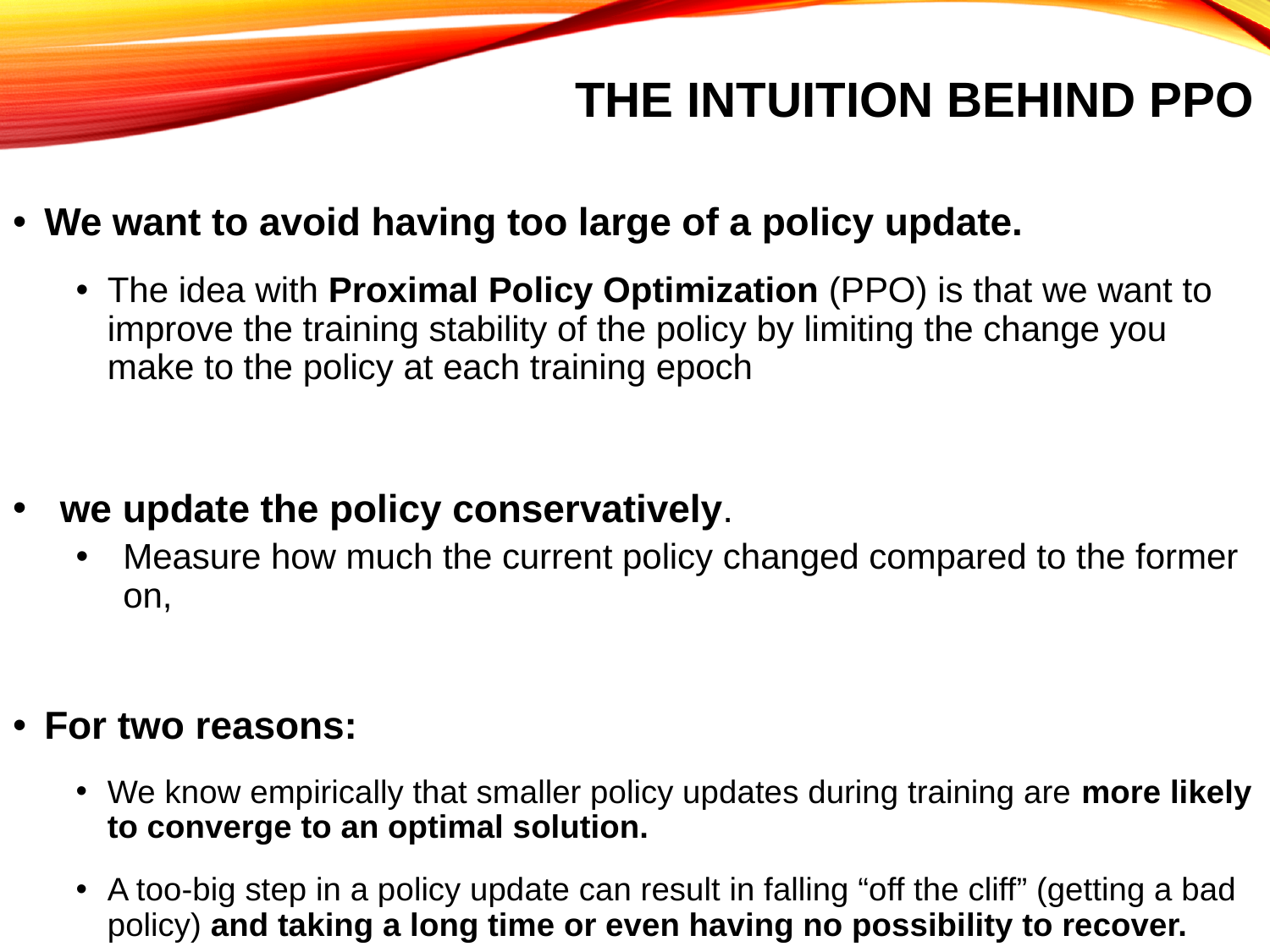

# The intuition behind PPO
We want to avoid having too large of a policy update.
The idea with Proximal Policy Optimization (PPO) is that we want to improve the training stability of the policy by limiting the change you make to the policy at each training epoch

we update the policy conservatively.
Measure how much the current policy changed compared to the former on,

For two reasons:
We know empirically that smaller policy updates during training are more likely to converge to an optimal solution.
A too-big step in a policy update can result in falling “off the cliff” (getting a bad policy) and taking a long time or even having no possibility to recover.